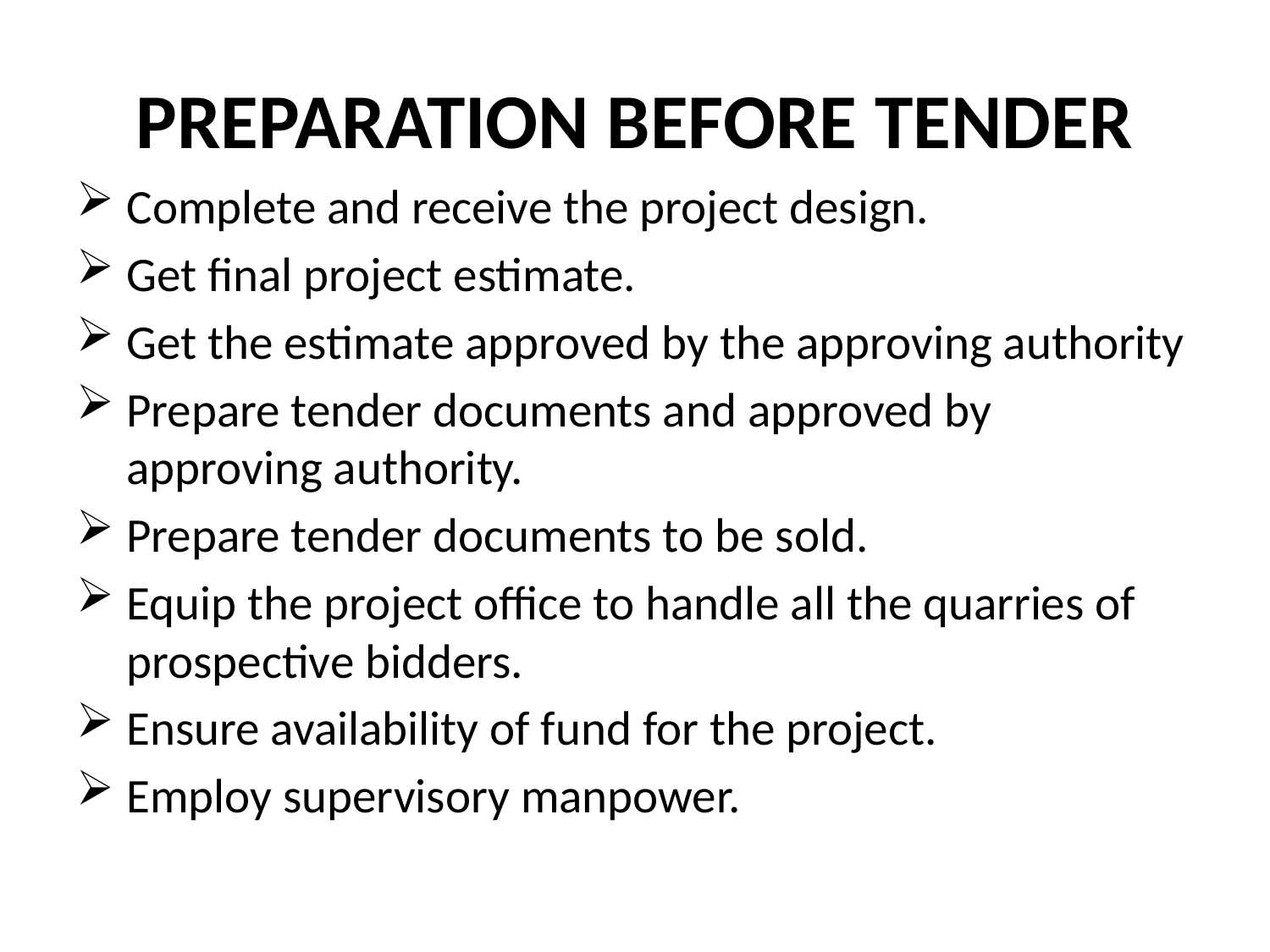

# PREPARATION BEFORE TENDER
Complete and receive the project design.
Get final project estimate.
Get the estimate approved by the approving authority
Prepare tender documents and approved by approving authority.
Prepare tender documents to be sold.
Equip the project office to handle all the quarries of prospective bidders.
Ensure availability of fund for the project.
Employ supervisory manpower.